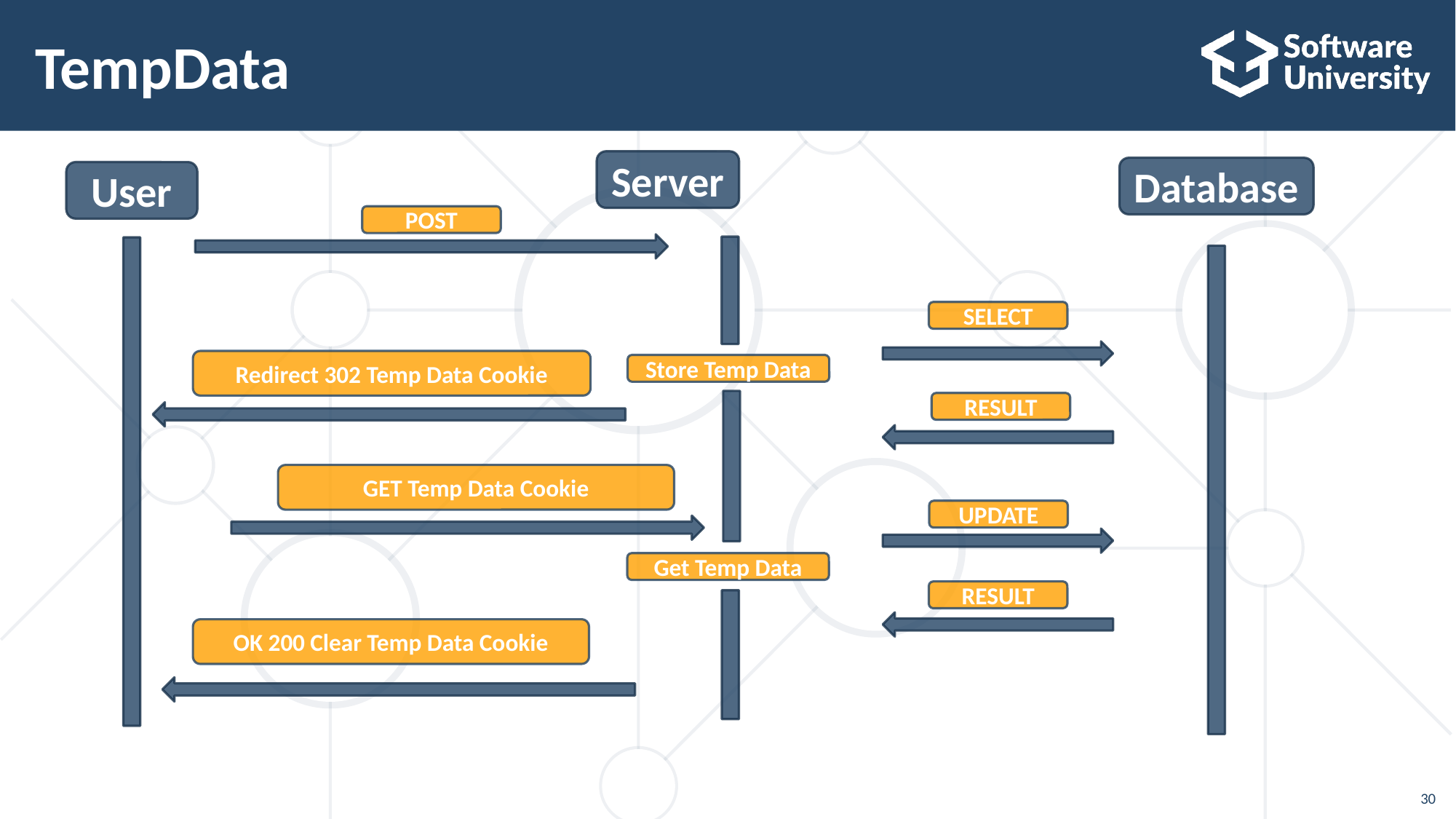

# TempData
Server
Database
User
POST

SELECT

Redirect 302 Temp Data Cookie
Store Temp Data

RESULT

GET Temp Data Cookie
UPDATE

Get Temp Data
RESULT

OK 200 Clear Temp Data Cookie

30